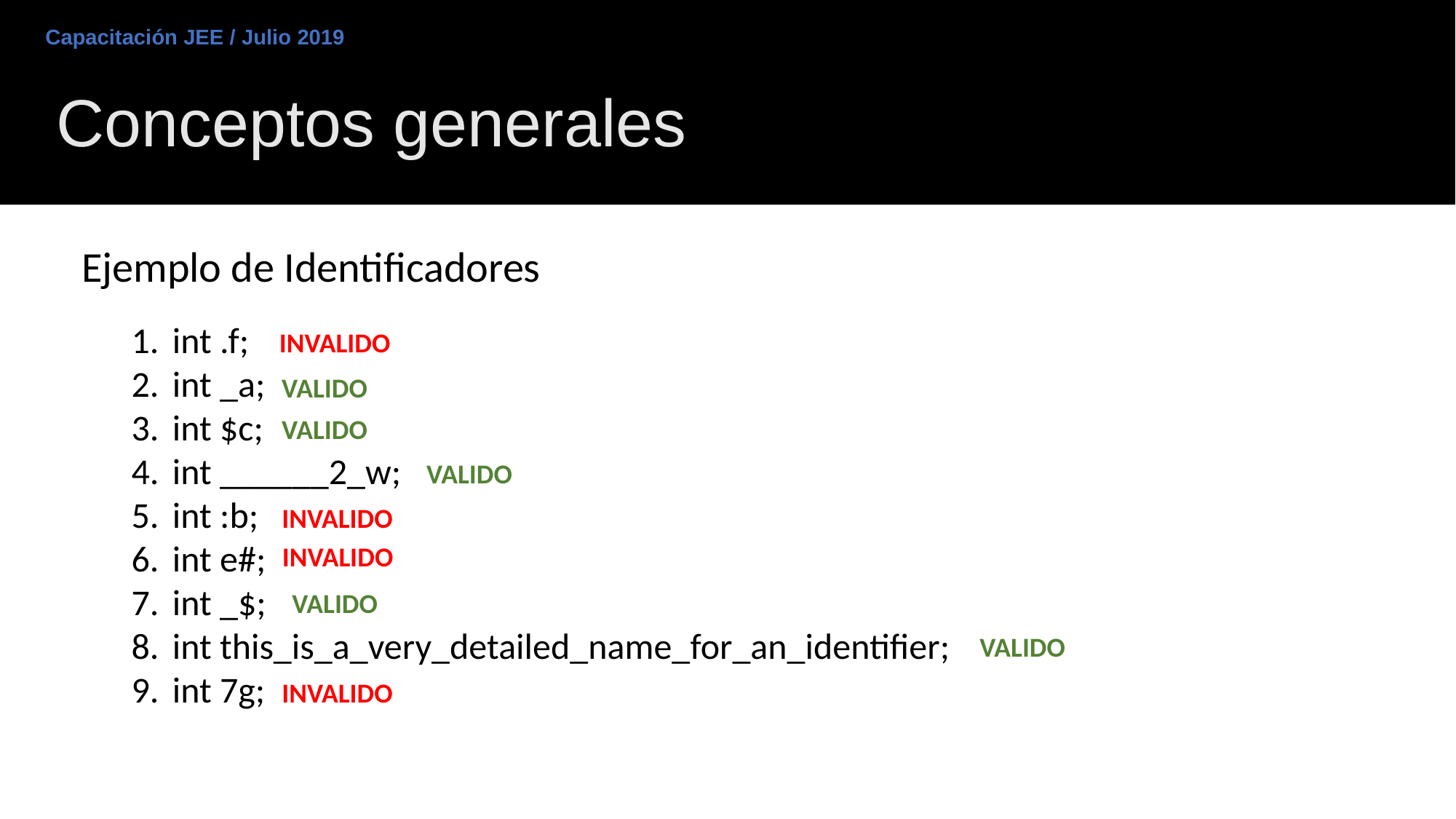

Capacitación JEE / Julio 2019
# Conceptos generales
Ejemplo de Identificadores

int .f;
int _a;
int $c;
int ______2_w;
int :b;
int e#;
int _$;
int this_is_a_very_detailed_name_for_an_identifier;
int 7g;
INVALIDO
VALIDO
VALIDO
VALIDO
INVALIDO
INVALIDO
VALIDO
VALIDO
INVALIDO